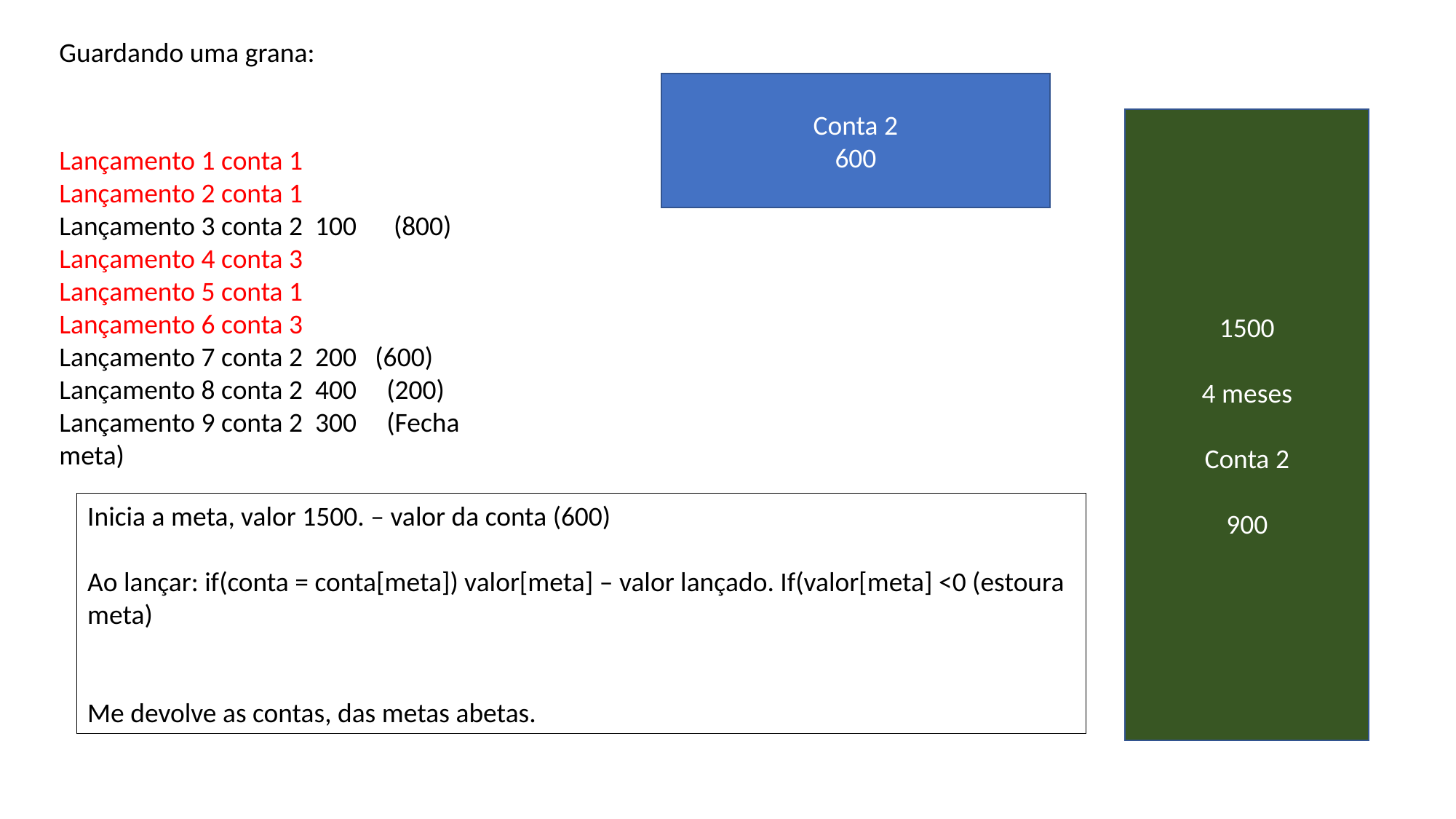

Guardando uma grana:
Conta 2
600
1500

4 meses

Conta 2

900
Lançamento 1 conta 1
Lançamento 2 conta 1
Lançamento 3 conta 2  100      (800)
Lançamento 4 conta 3
Lançamento 5 conta 1
Lançamento 6 conta 3
Lançamento 7 conta 2  200   (600)
Lançamento 8 conta 2  400	(200)
Lançamento 9 conta 2  300	(Fecha meta)

Inicia a meta, valor 1500. – valor da conta (600)

Ao lançar: if(conta = conta[meta]) valor[meta] – valor lançado. If(valor[meta] <0 (estoura meta)

Me devolve as contas, das metas abetas.